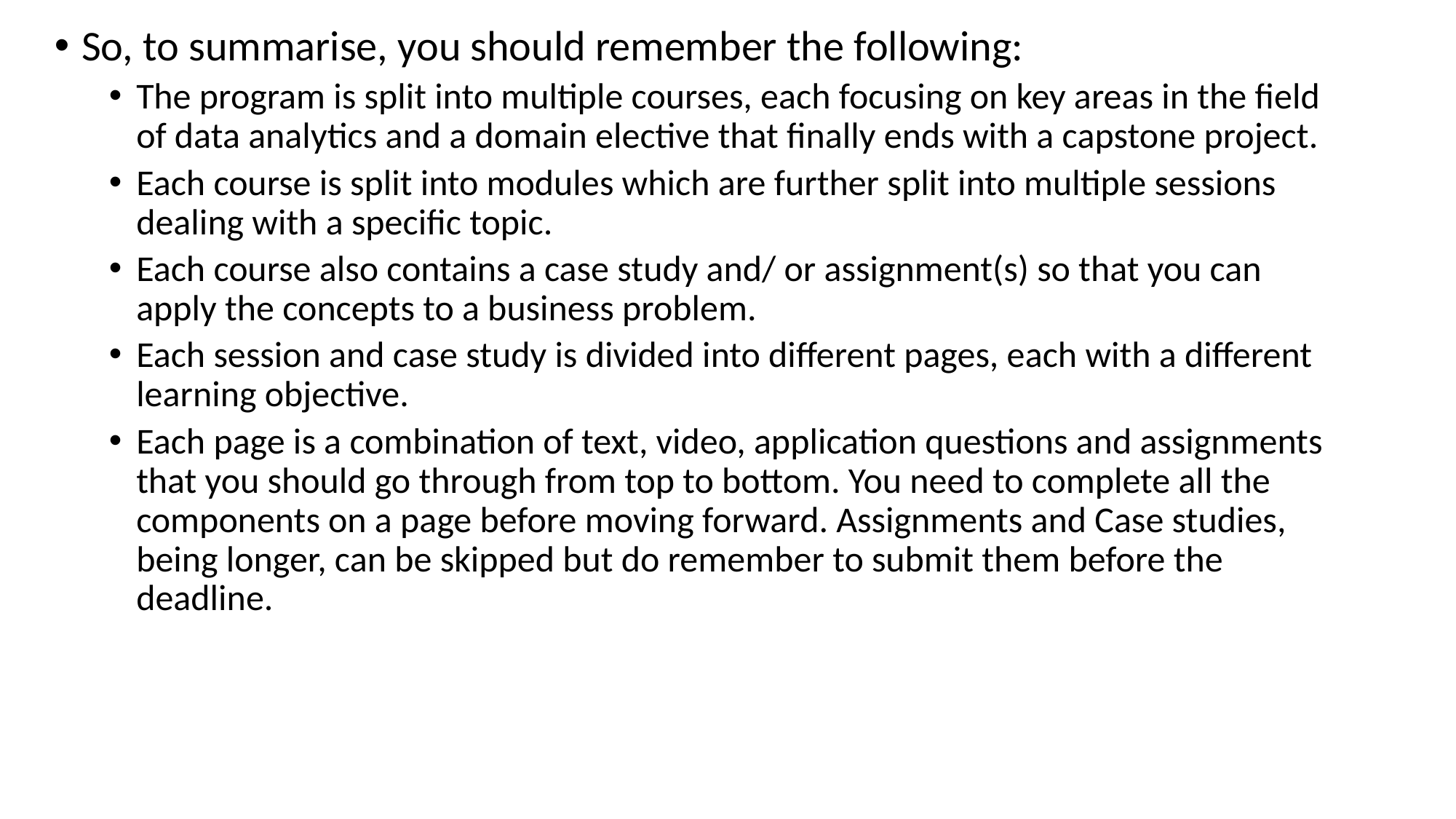

So, to summarise, you should remember the following:
The program is split into multiple courses, each focusing on key areas in the field of data analytics and a domain elective that finally ends with a capstone project.
Each course is split into modules which are further split into multiple sessions dealing with a specific topic.
Each course also contains a case study and/ or assignment(s) so that you can apply the concepts to a business problem.
Each session and case study is divided into different pages, each with a different learning objective.
Each page is a combination of text, video, application questions and assignments that you should go through from top to bottom. You need to complete all the components on a page before moving forward. Assignments and Case studies, being longer, can be skipped but do remember to submit them before the deadline.